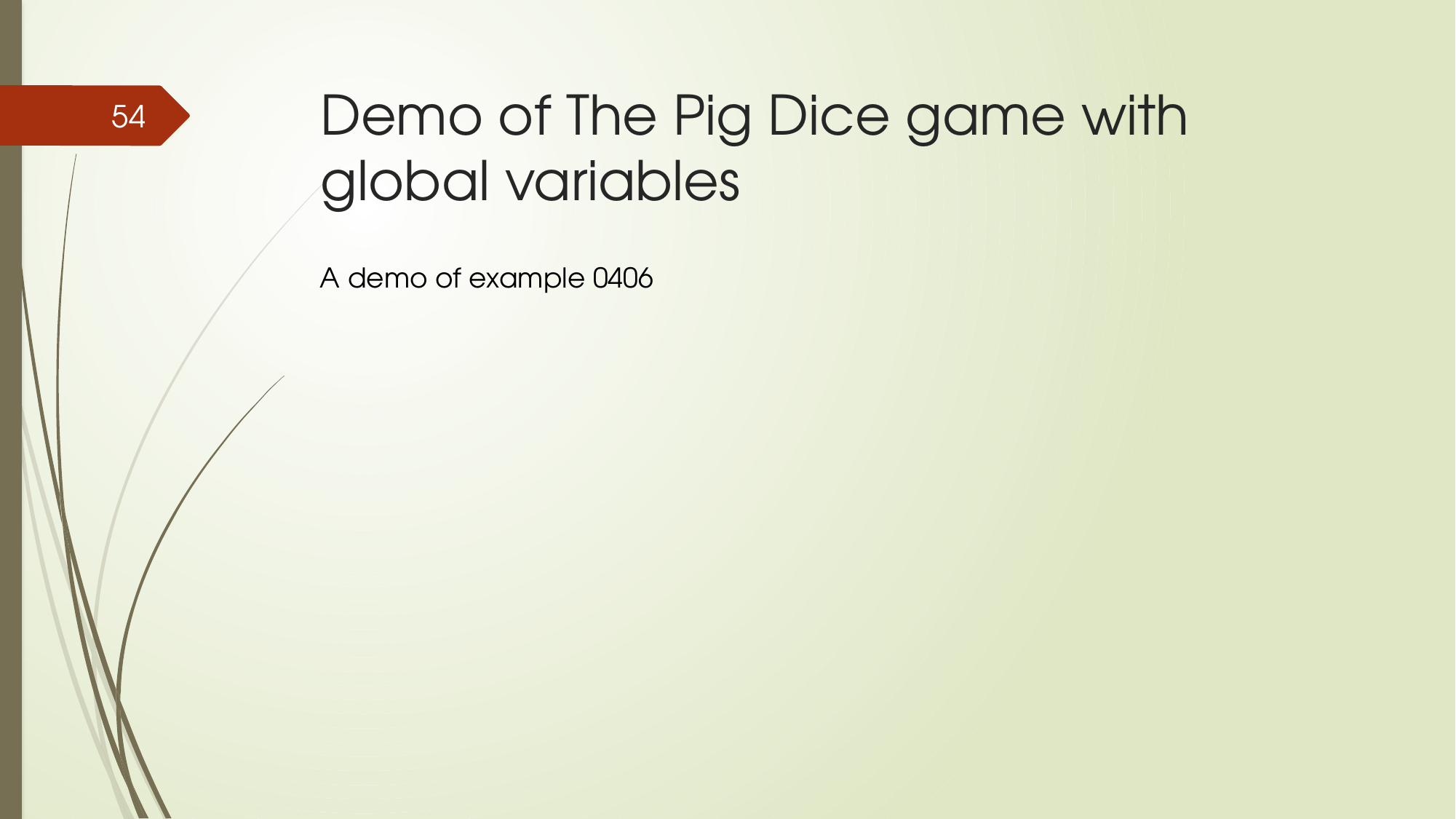

# Demo of The Pig Dice game with global variables
54
A demo of example 0406